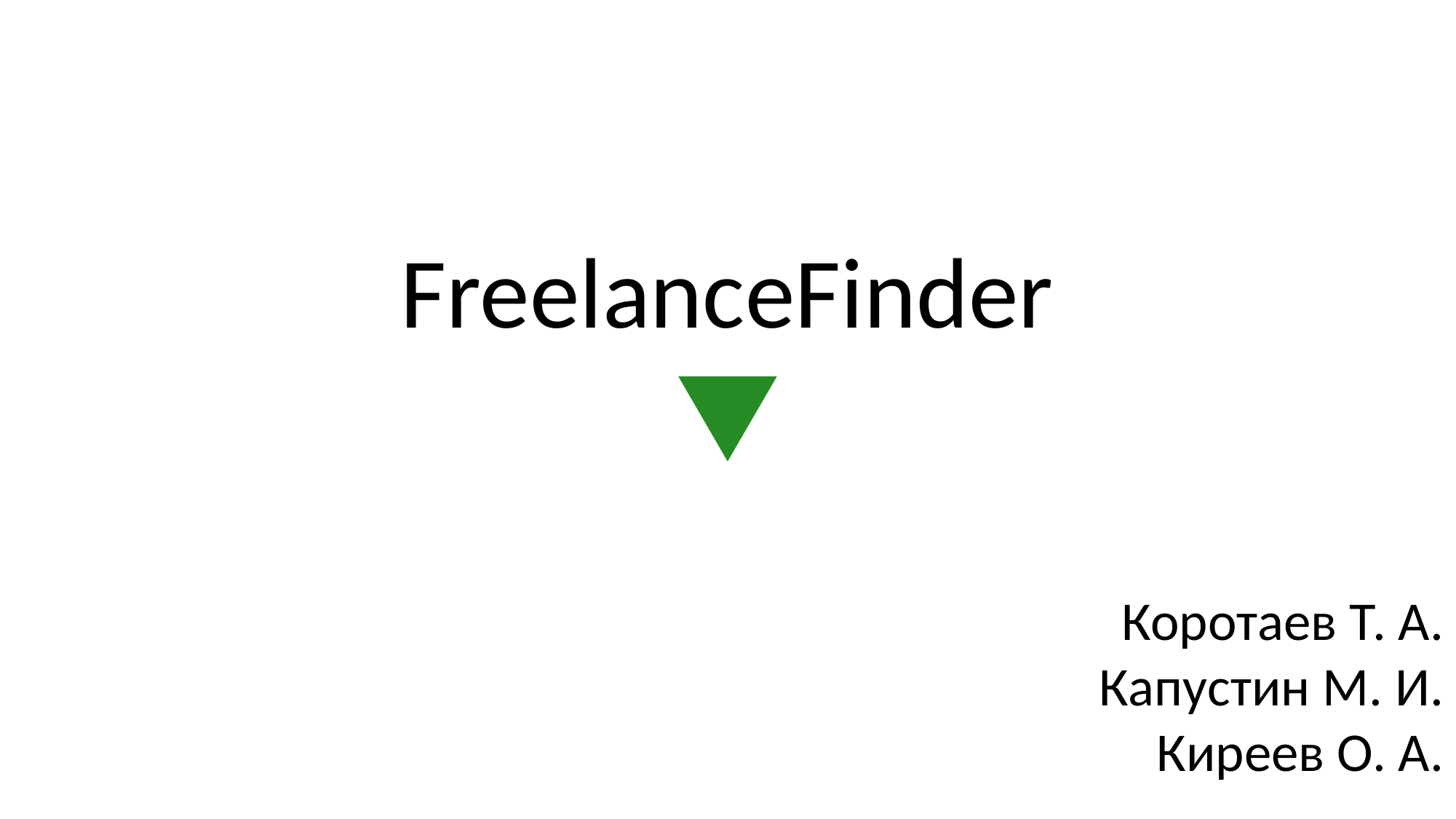

# FreelanceFinder

Коротаев Т. А.
Капустин М. И.
Киреев О. А.